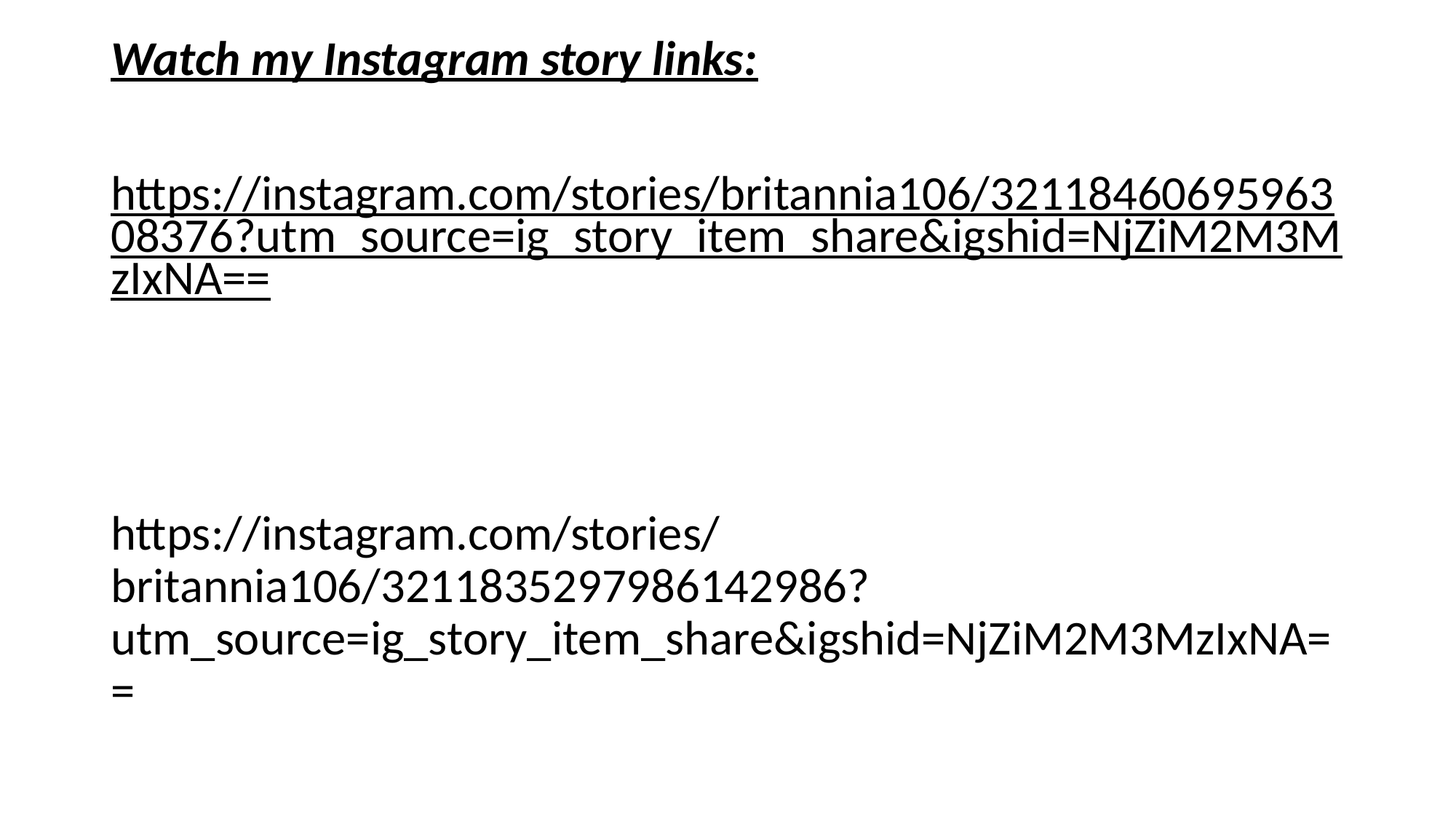

Watch my Instagram story links:

https://instagram.com/stories/britannia106/3211846069596308376?utm_source=ig_story_item_share&igshid=NjZiM2M3MzIxNA==

https://instagram.com/stories/britannia106/3211835297986142986?utm_source=ig_story_item_share&igshid=NjZiM2M3MzIxNA==